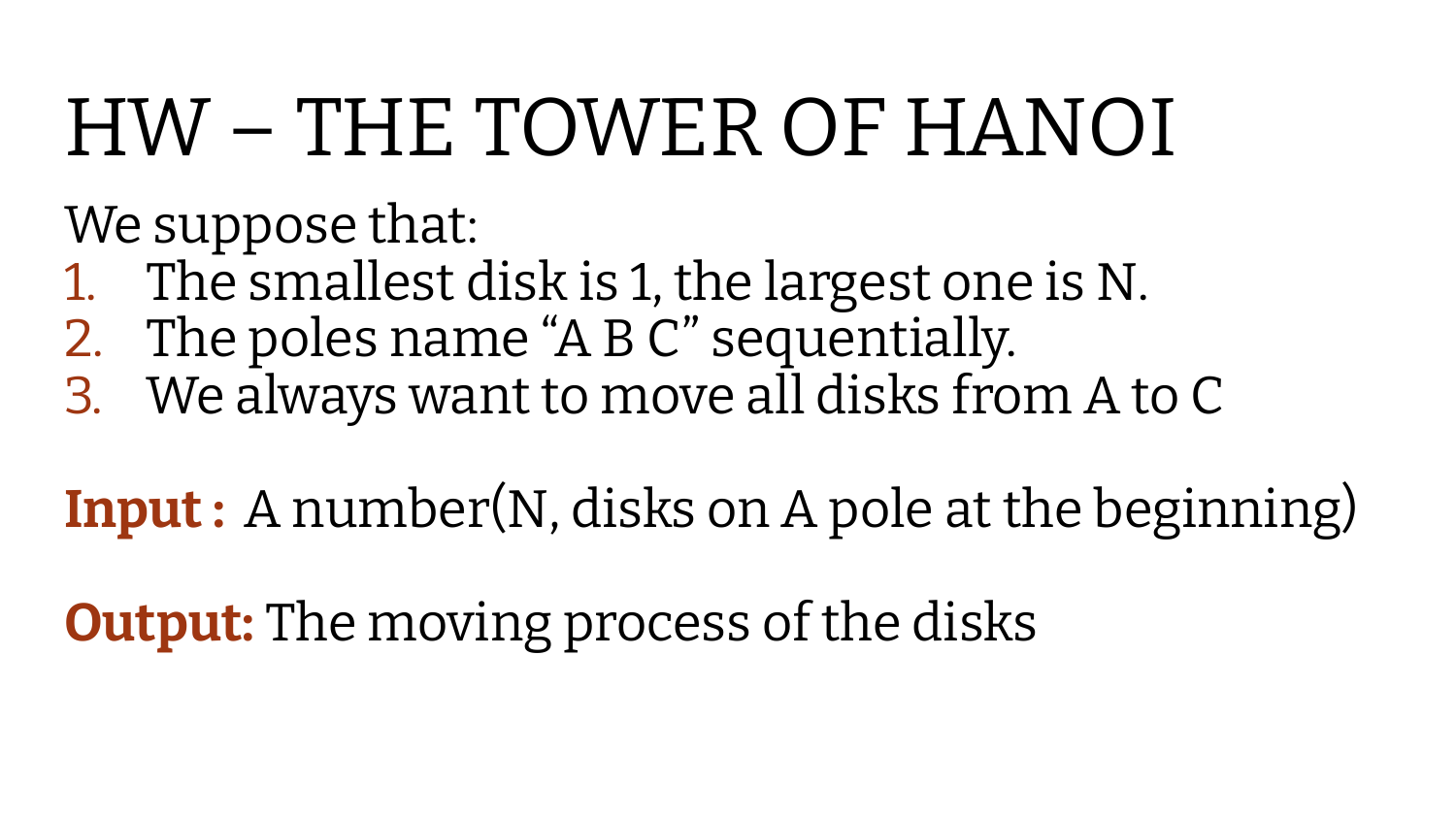

# HW – The tower of hanoi
We suppose that:
The smallest disk is 1, the largest one is N.
The poles name “A B C” sequentially.
We always want to move all disks from A to C

Input :  A number(N, disks on A pole at the beginning)

Output: The moving process of the disks